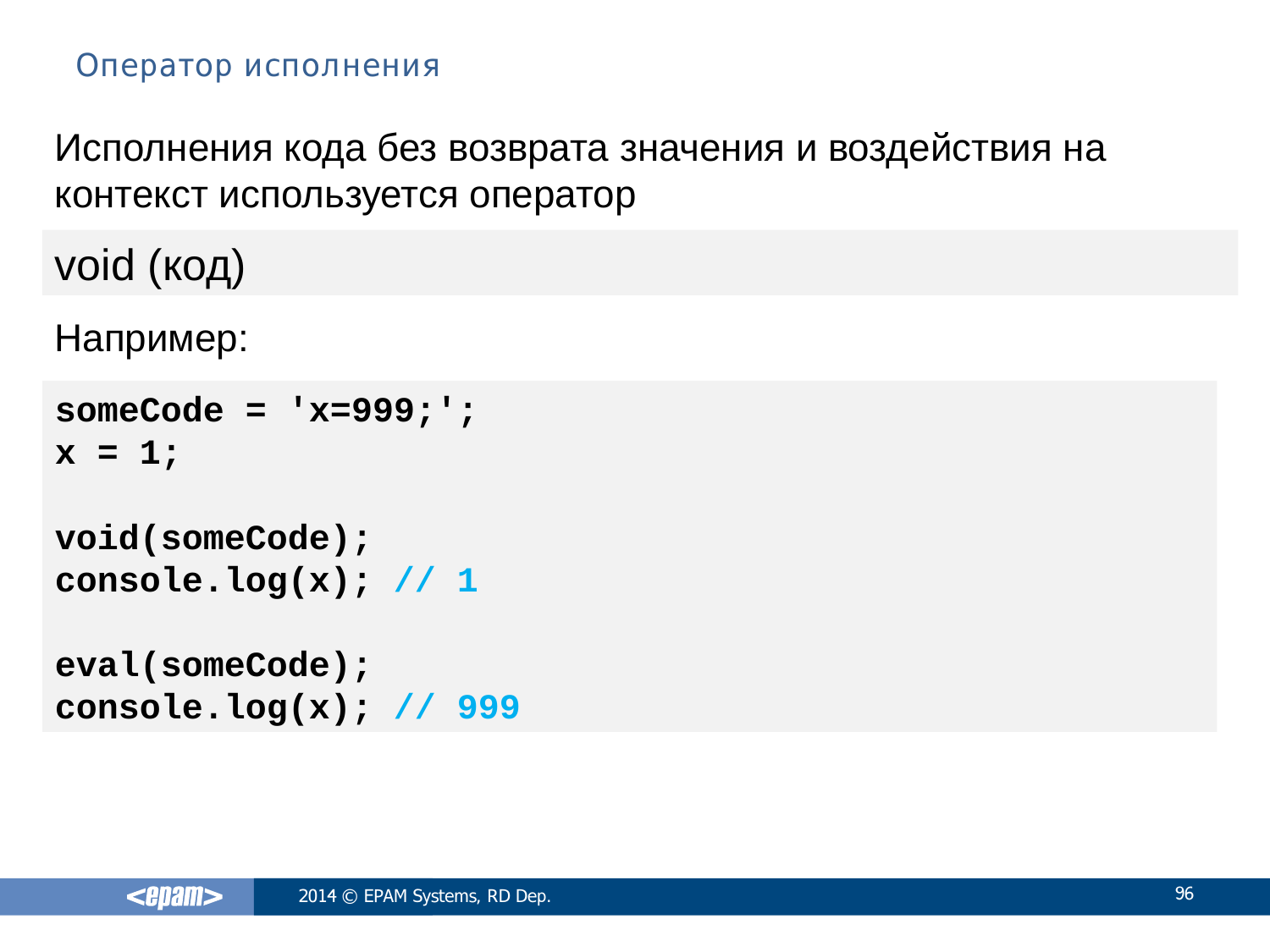

# Оператор исполнения
Исполнения кода без возврата значения и воздействия на контекст используется оператор
void (код)
Например:
someCode = 'x=999;';
x = 1;

void(someCode);
console.log(x); // 1

eval(someCode);
console.log(x); // 999
96
2014 © EPAM Systems, RD Dep.